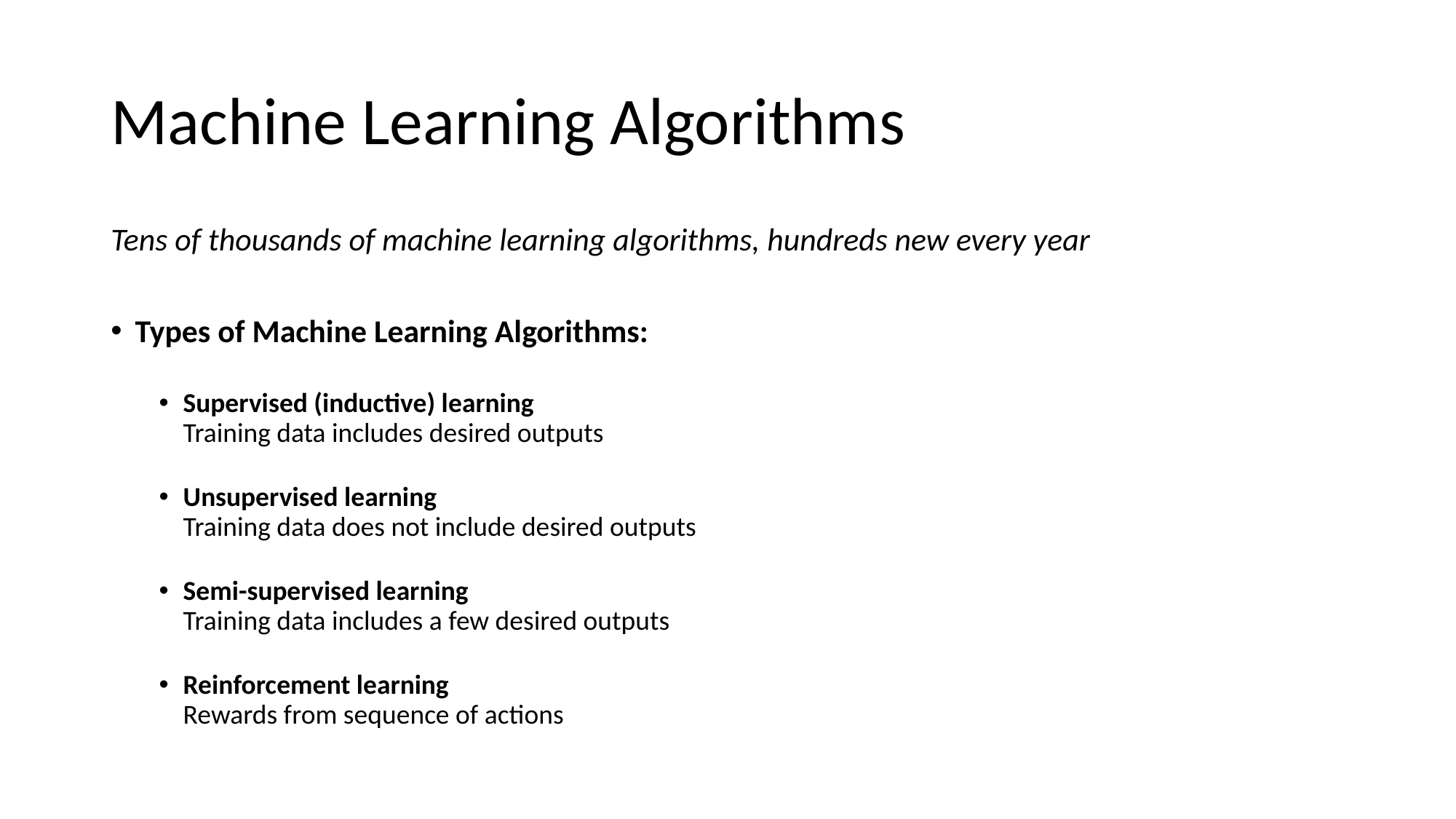

# Machine Learning Algorithms
Tens of thousands of machine learning algorithms, hundreds new every year

Types of Machine Learning Algorithms:
Supervised (inductive) learning
Training data includes desired outputs
Unsupervised learning
Training data does not include desired outputs
Semi-supervised learning
Training data includes a few desired outputs
Reinforcement learning
Rewards from sequence of actions